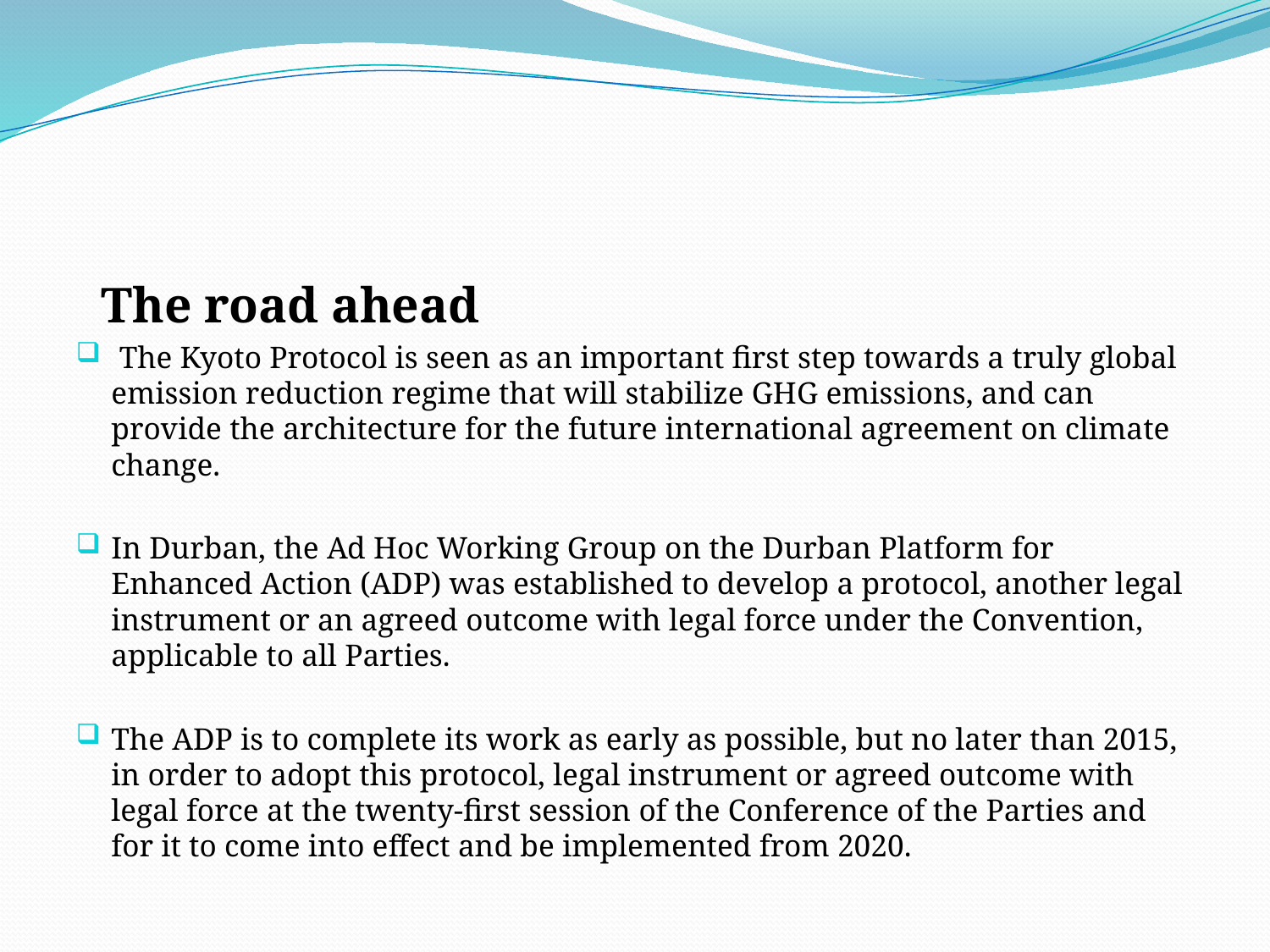

#
  The road ahead
 The Kyoto Protocol is seen as an important first step towards a truly global emission reduction regime that will stabilize GHG emissions, and can provide the architecture for the future international agreement on climate change.

In Durban, the Ad Hoc Working Group on the Durban Platform for Enhanced Action (ADP) was established to develop a protocol, another legal instrument or an agreed outcome with legal force under the Convention, applicable to all Parties.

The ADP is to complete its work as early as possible, but no later than 2015, in order to adopt this protocol, legal instrument or agreed outcome with legal force at the twenty-first session of the Conference of the Parties and for it to come into effect and be implemented from 2020.